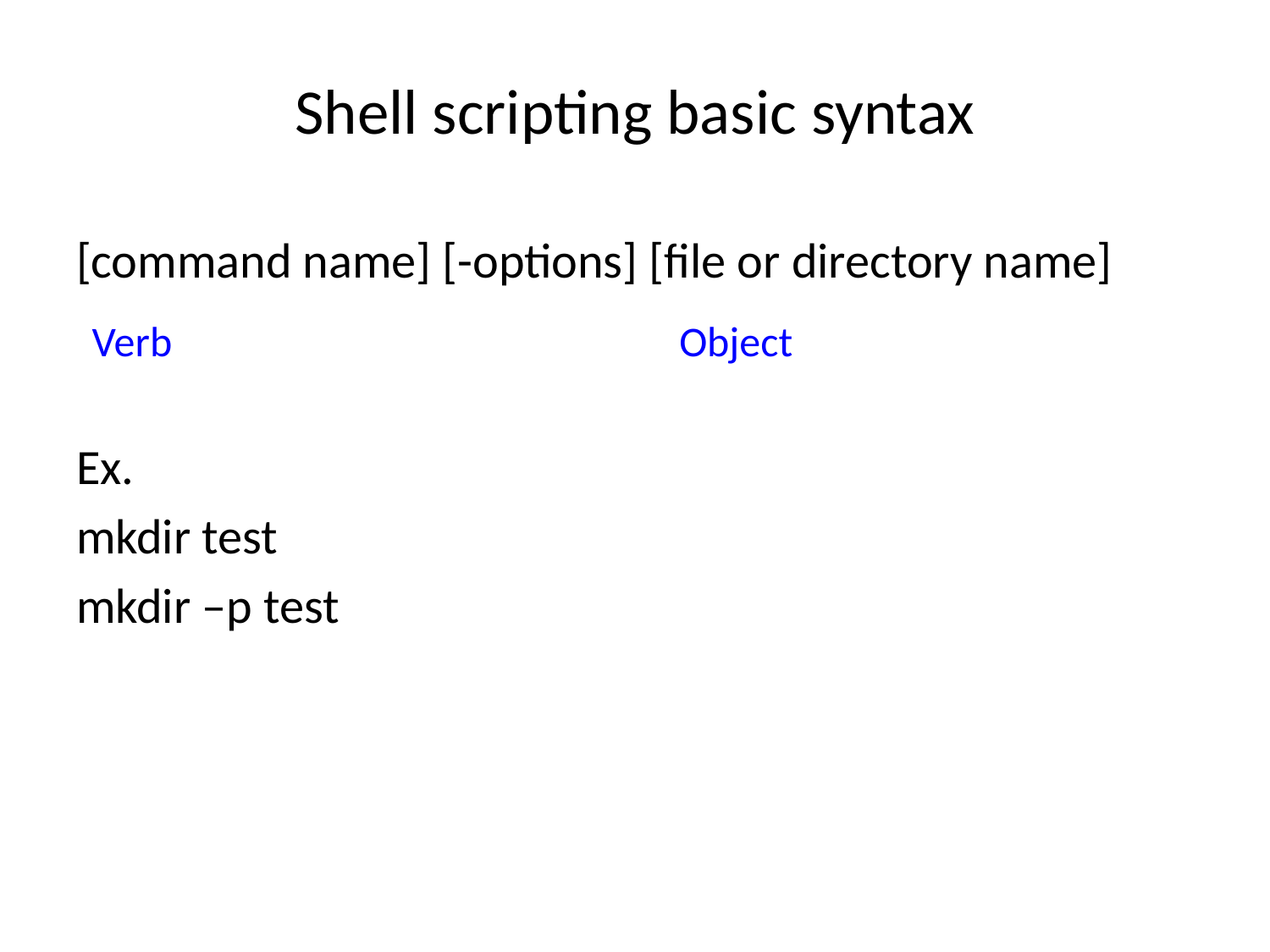

# Shell scripting basic syntax
[command name] [-options] [file or directory name]

Ex.
mkdir test
mkdir –p test
Verb
Object